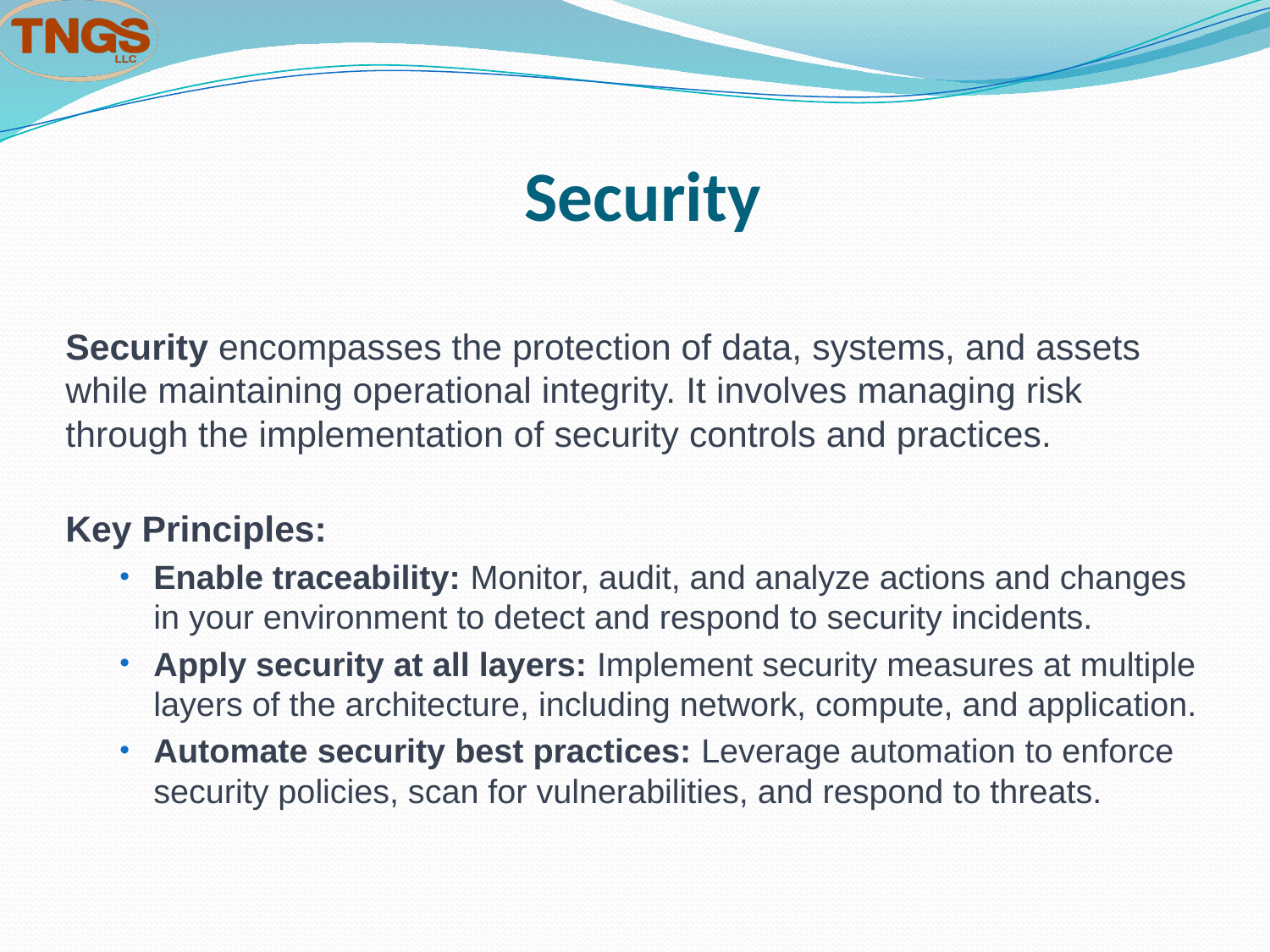

# Security
Security encompasses the protection of data, systems, and assets while maintaining operational integrity. It involves managing risk through the implementation of security controls and practices.

Key Principles:
Enable traceability: Monitor, audit, and analyze actions and changes in your environment to detect and respond to security incidents.
Apply security at all layers: Implement security measures at multiple layers of the architecture, including network, compute, and application.
Automate security best practices: Leverage automation to enforce security policies, scan for vulnerabilities, and respond to threats.